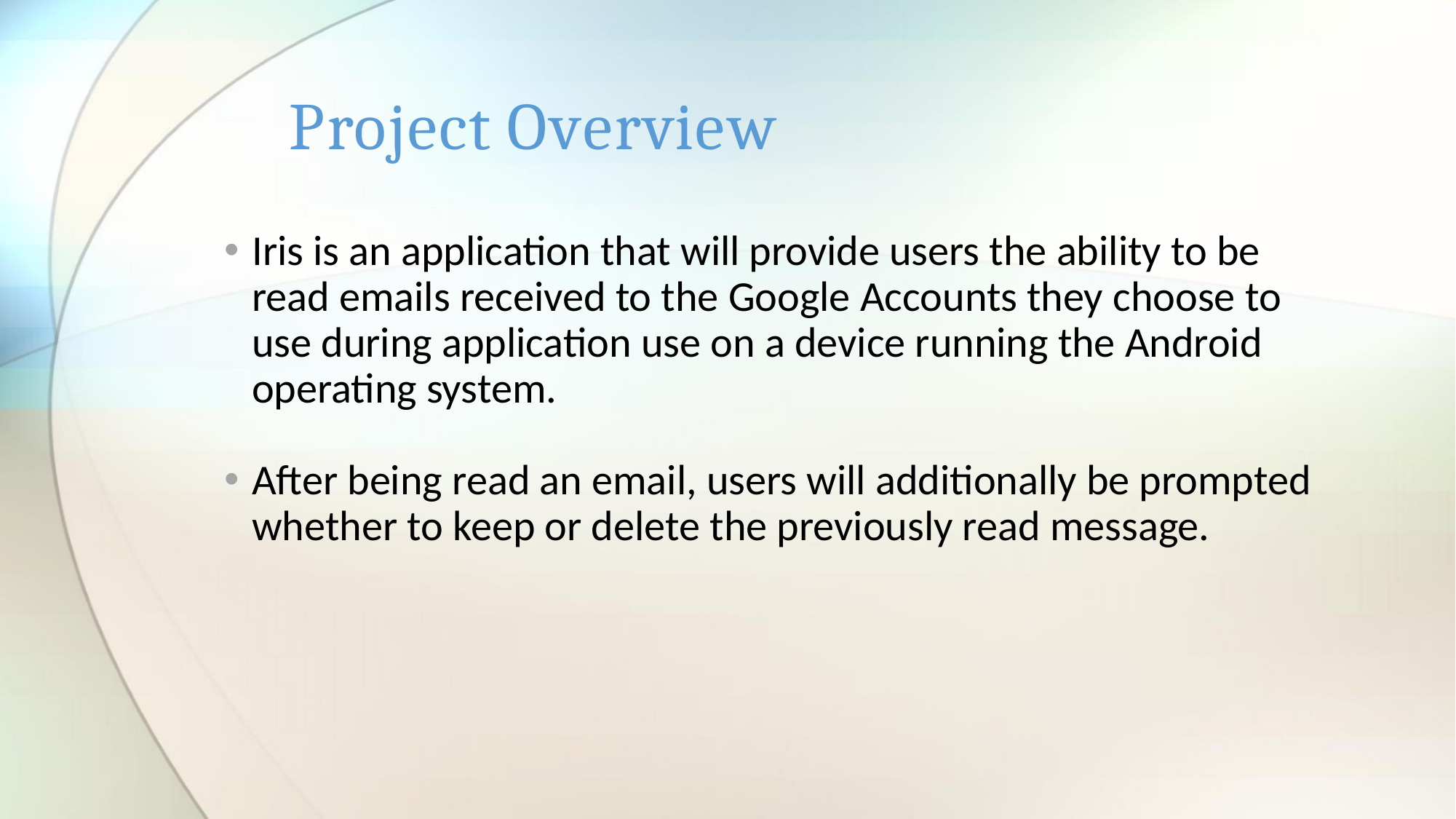

# Project Overview
Iris is an application that will provide users the ability to be read emails received to the Google Accounts they choose to use during application use on a device running the Android operating system.

After being read an email, users will additionally be prompted whether to keep or delete the previously read message.